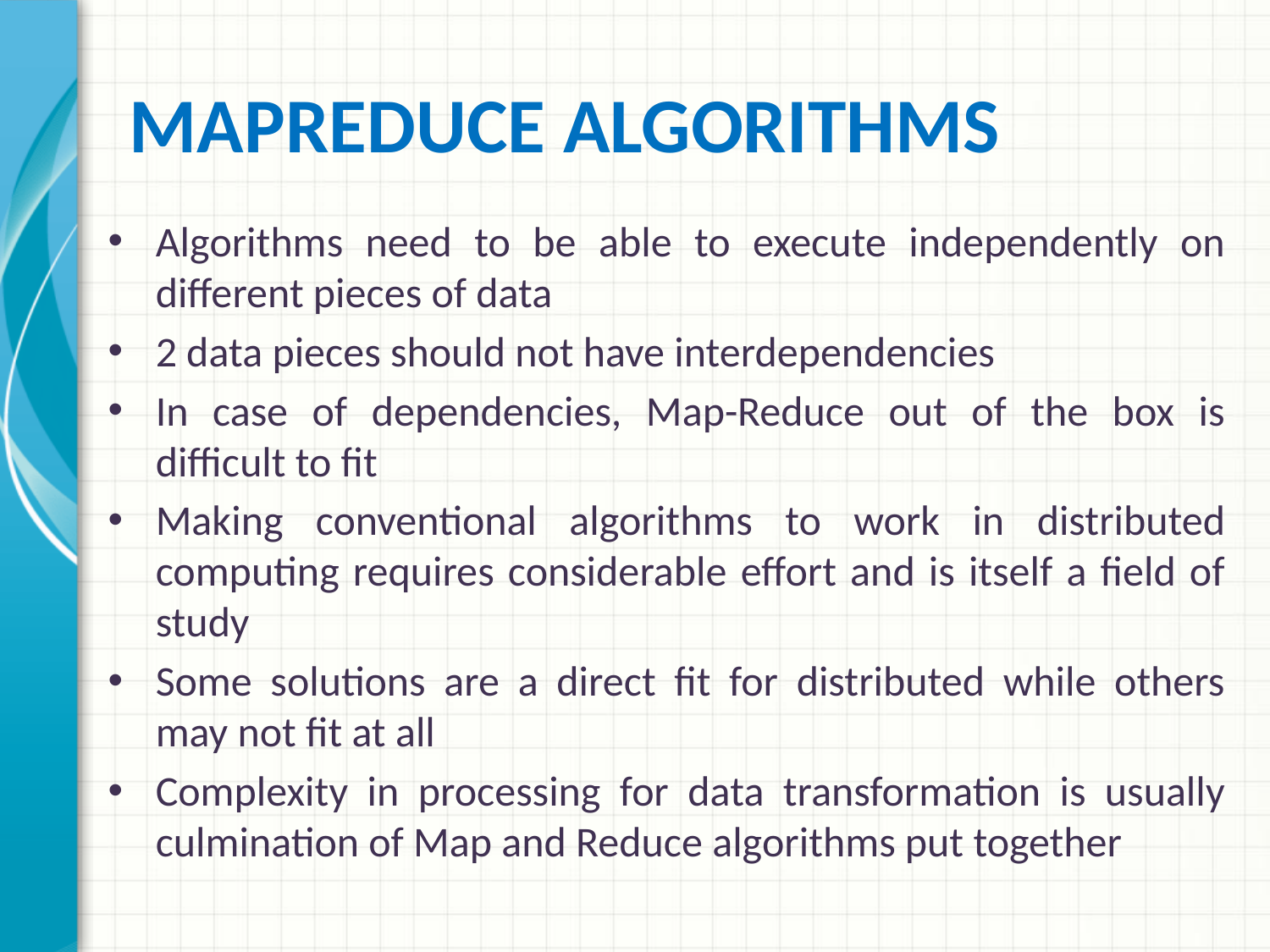

# MapReduce Algorithms
Algorithms need to be able to execute independently on different pieces of data
2 data pieces should not have interdependencies
In case of dependencies, Map-Reduce out of the box is difficult to fit
Making conventional algorithms to work in distributed computing requires considerable effort and is itself a field of study
Some solutions are a direct fit for distributed while others may not fit at all
Complexity in processing for data transformation is usually culmination of Map and Reduce algorithms put together